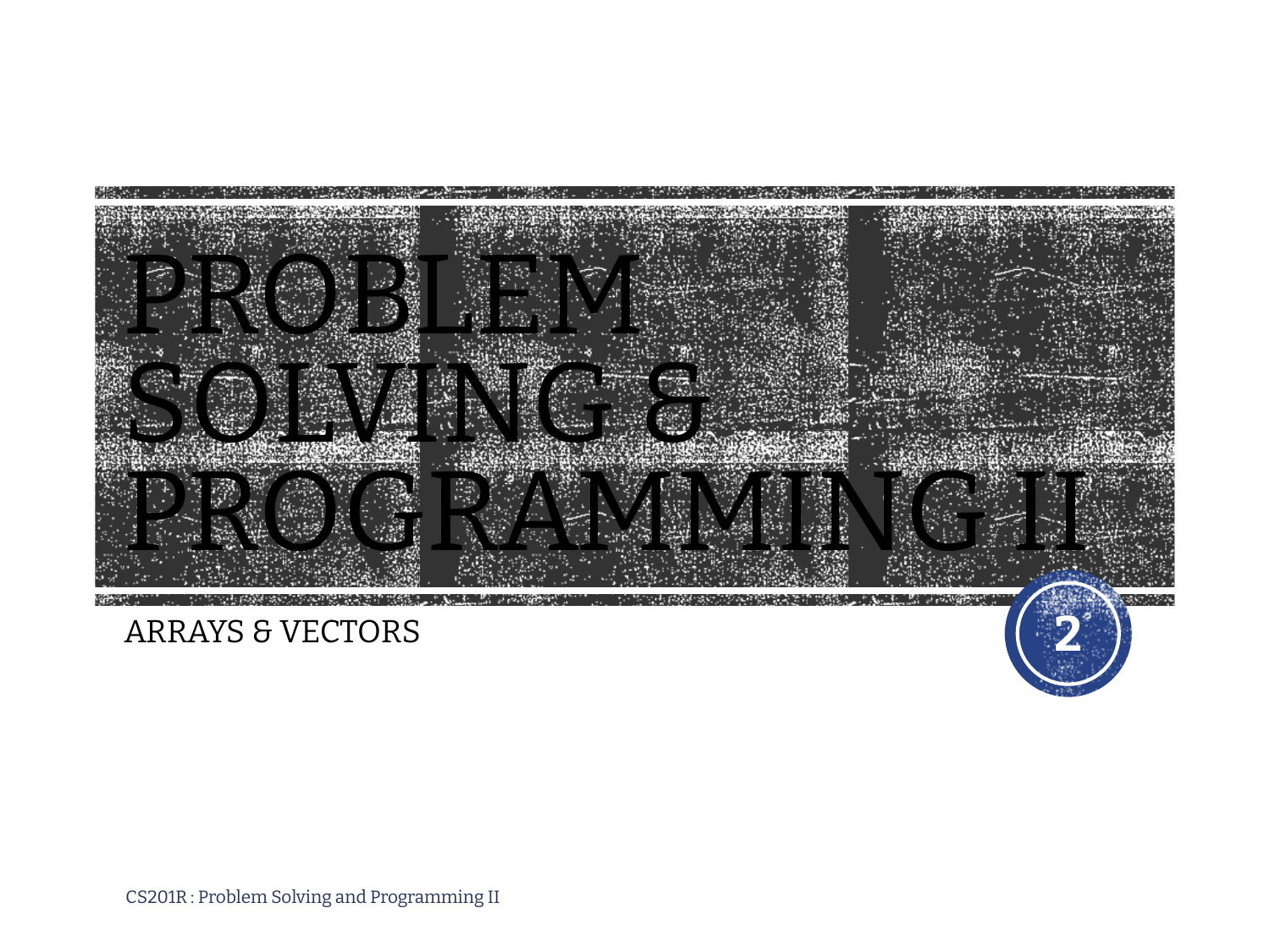

# PROBLEM SOLVING & PROGRAMMING II
2
ARRAYS & VECTORS
CS201R : Problem Solving and Programming II